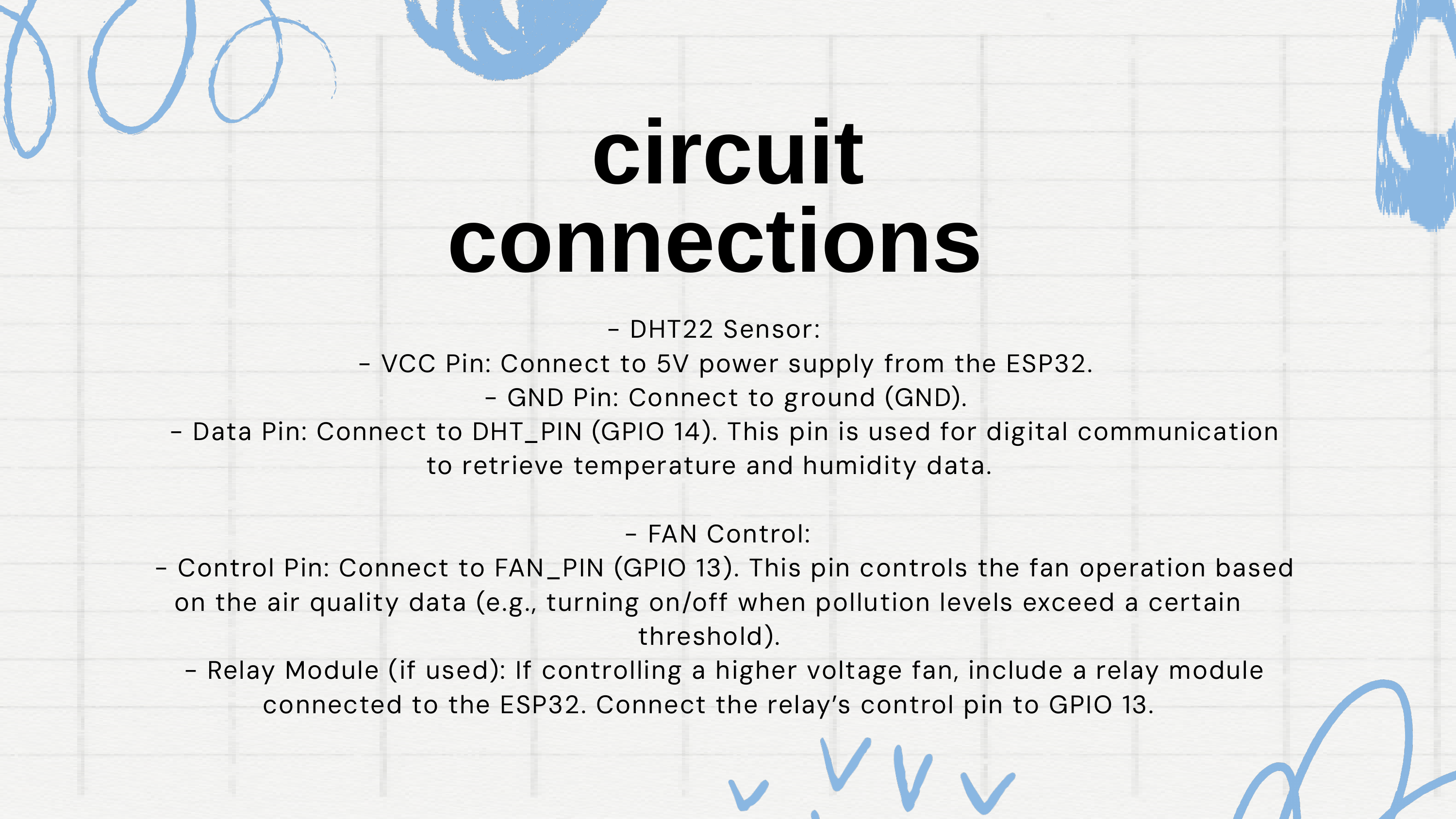

circuit connections
 - DHT22 Sensor:
    - VCC Pin: Connect to 5V power supply from the ESP32.
    - GND Pin: Connect to ground (GND).
    - Data Pin: Connect to DHT_PIN (GPIO 14). This pin is used for digital communication to retrieve temperature and humidity data.

  - FAN Control:
    - Control Pin: Connect to FAN_PIN (GPIO 13). This pin controls the fan operation based on the air quality data (e.g., turning on/off when pollution levels exceed a certain threshold).
    - Relay Module (if used): If controlling a higher voltage fan, include a relay module connected to the ESP32. Connect the relay’s control pin to GPIO 13.